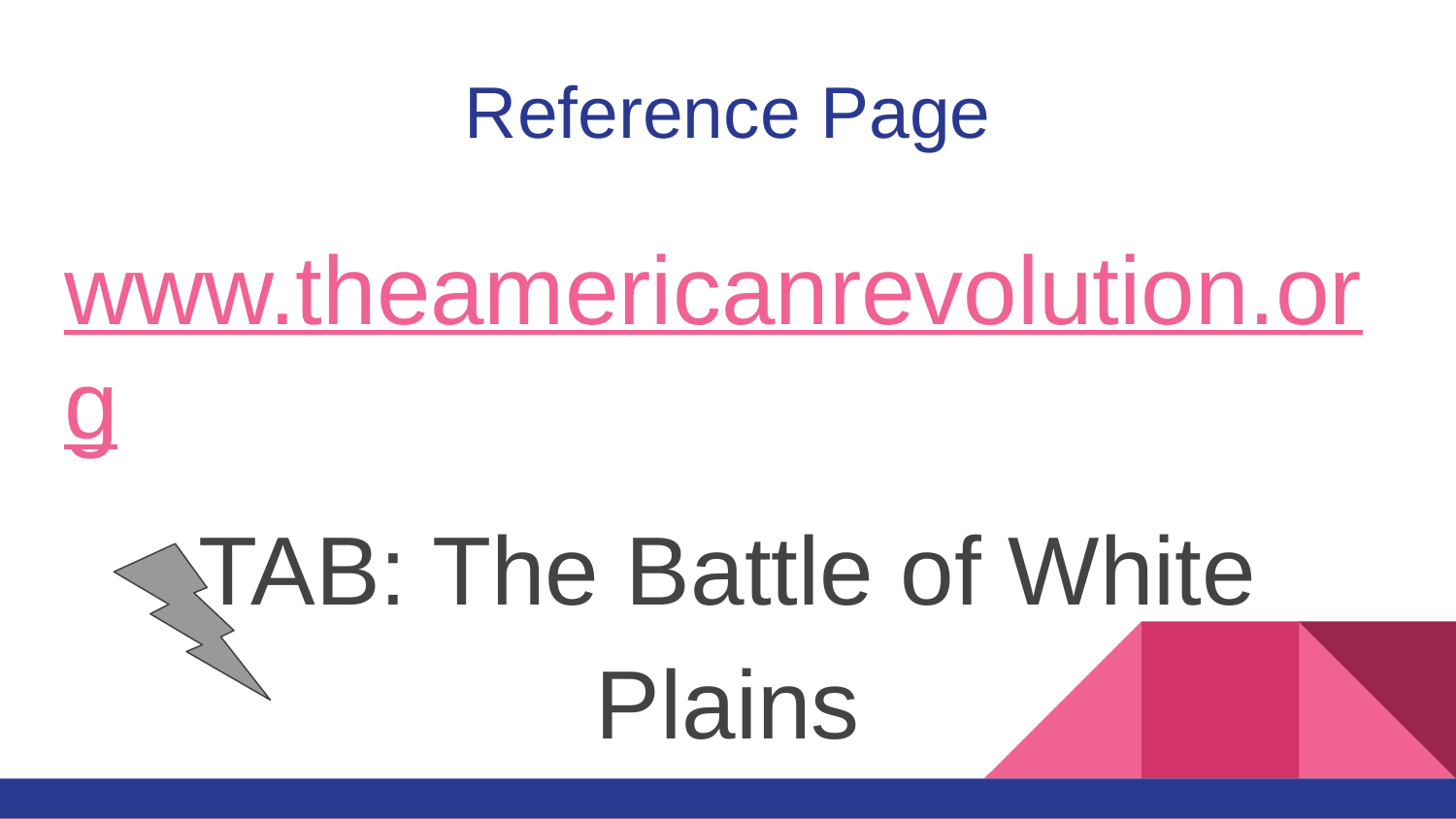

# Reference Page
www.theamericanrevolution.org
TAB: The Battle of White Plains